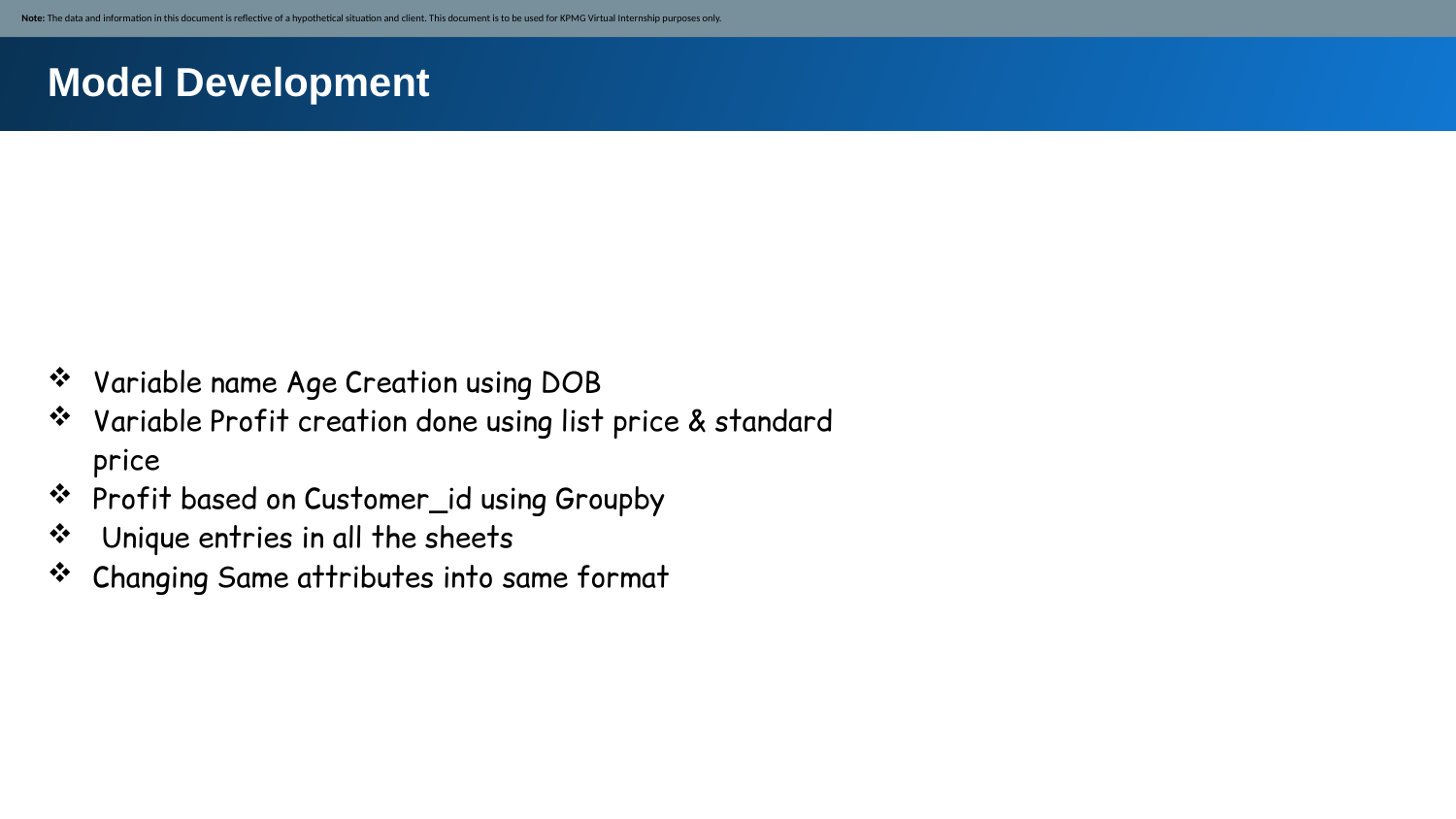

Note: The data and information in this document is reflective of a hypothetical situation and client. This document is to be used for KPMG Virtual Internship purposes only.
Model Development

Variable name Age Creation using DOB
Variable Profit creation done using list price & standard price
Profit based on Customer_id using Groupby
 Unique entries in all the sheets
Changing Same attributes into same format